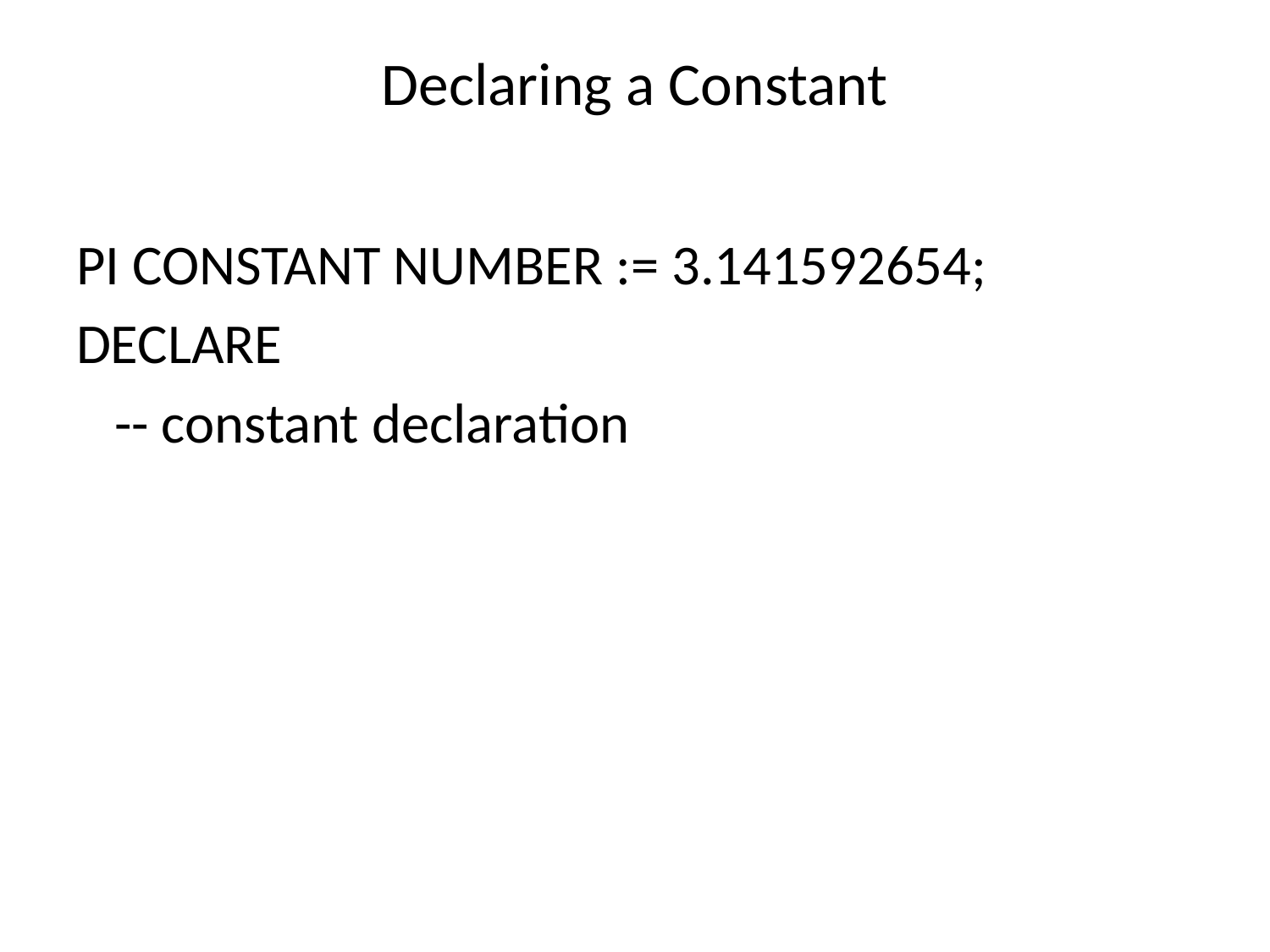

# Declaring a Constant
PI CONSTANT NUMBER := 3.141592654;
DECLARE
   -- constant declaration